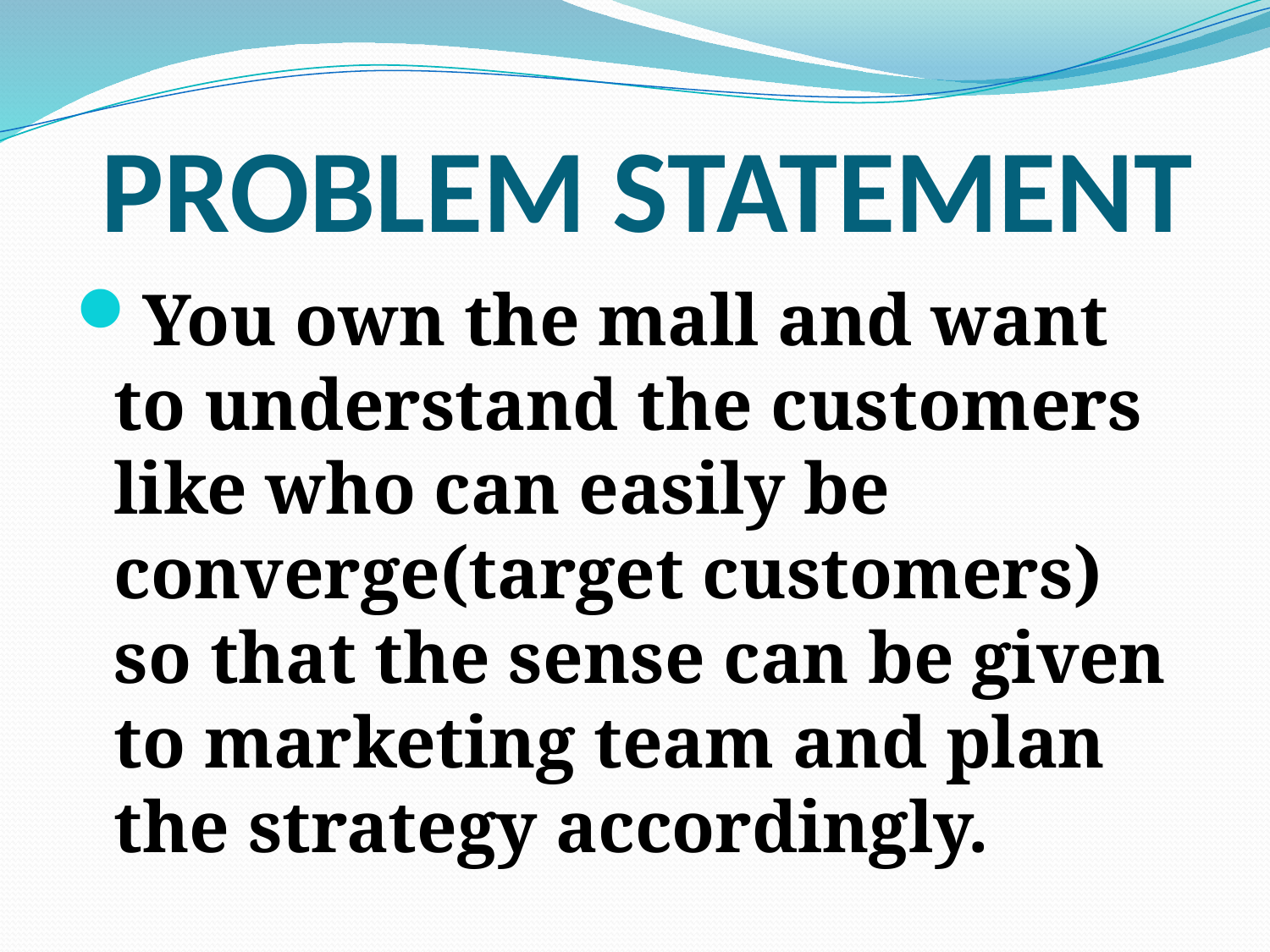

# PROBLEM STATEMENT
You own the mall and want to understand the customers like who can easily be converge(target customers) so that the sense can be given to marketing team and plan the strategy accordingly.